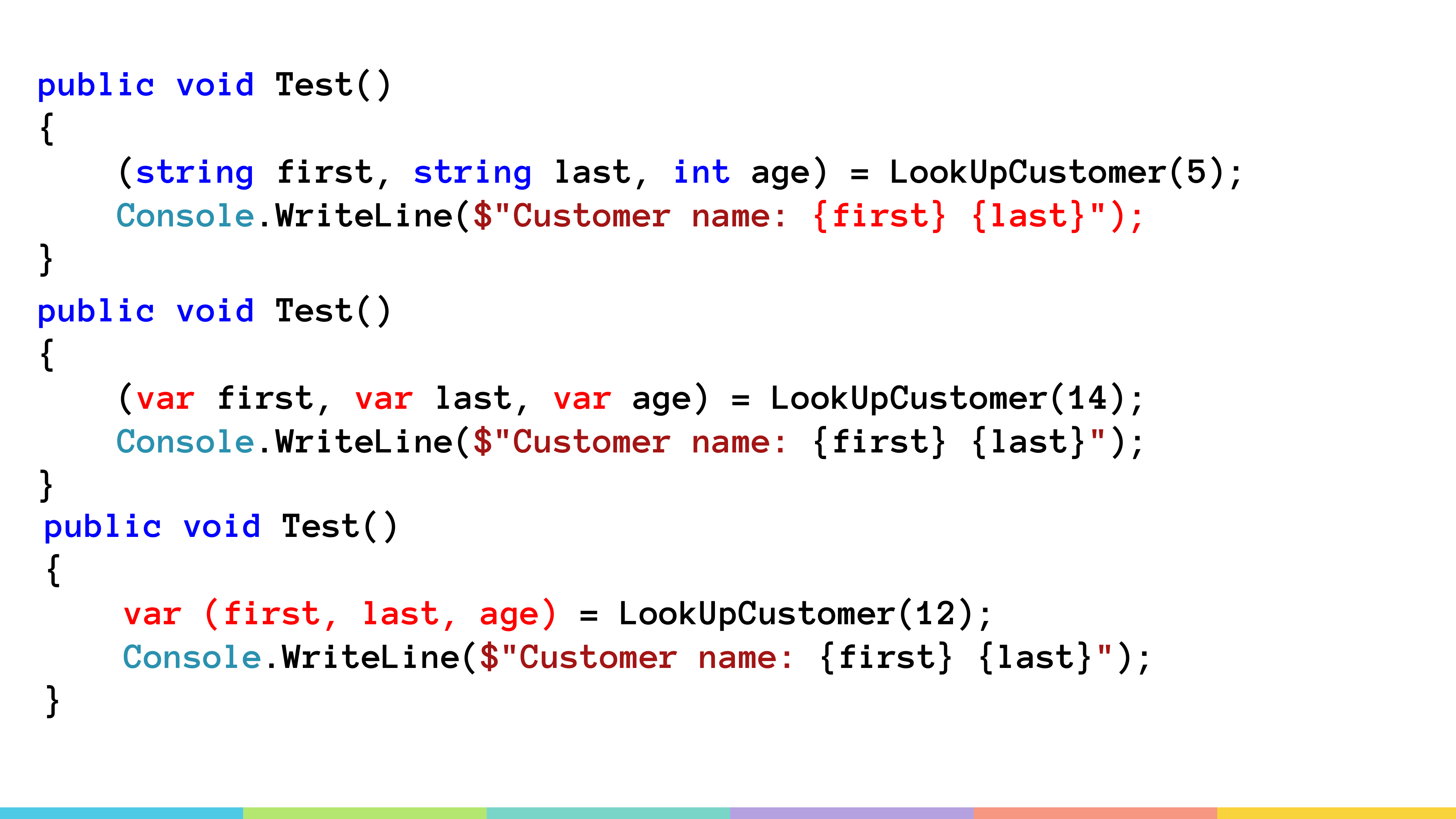

public void Test()
 {
     (string first, string last, int age) = LookUpCustomer(5);
     Console.WriteLine($"Customer name: {first} {last}");
 }
 public void Test()
 {
     (var first, var last, var age) = LookUpCustomer(14);
     Console.WriteLine($"Customer name: {first} {last}");
 }
  public void Test()
  {
      var (first, last, age) = LookUpCustomer(12);
      Console.WriteLine($"Customer name: {first} {last}");
  }